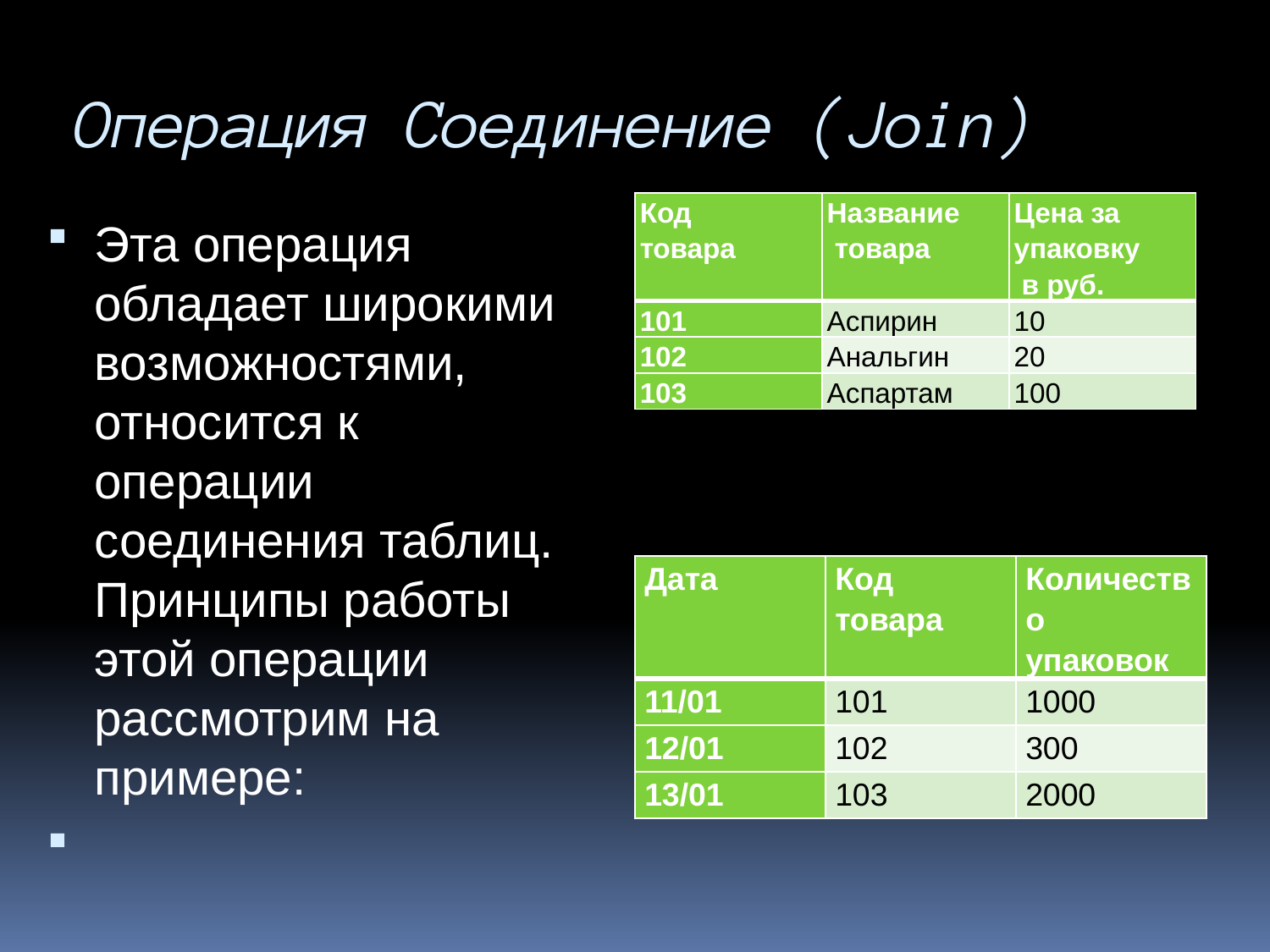

# Операция Соединение (Join)
| Код товара | Название товара | Цена за упаковку в руб. |
| --- | --- | --- |
| 101 | Аспирин | 10 |
| 102 | Анальгин | 20 |
| 103 | Аспартам | 100 |
Эта операция обладает широкими возможностями, относится к операции соединения таблиц. Принципы работы этой операции рассмотрим на примере:

| Дата | Код товара | Количество упаковок |
| --- | --- | --- |
| 11/01 | 101 | 1000 |
| 12/01 | 102 | 300 |
| 13/01 | 103 | 2000 |